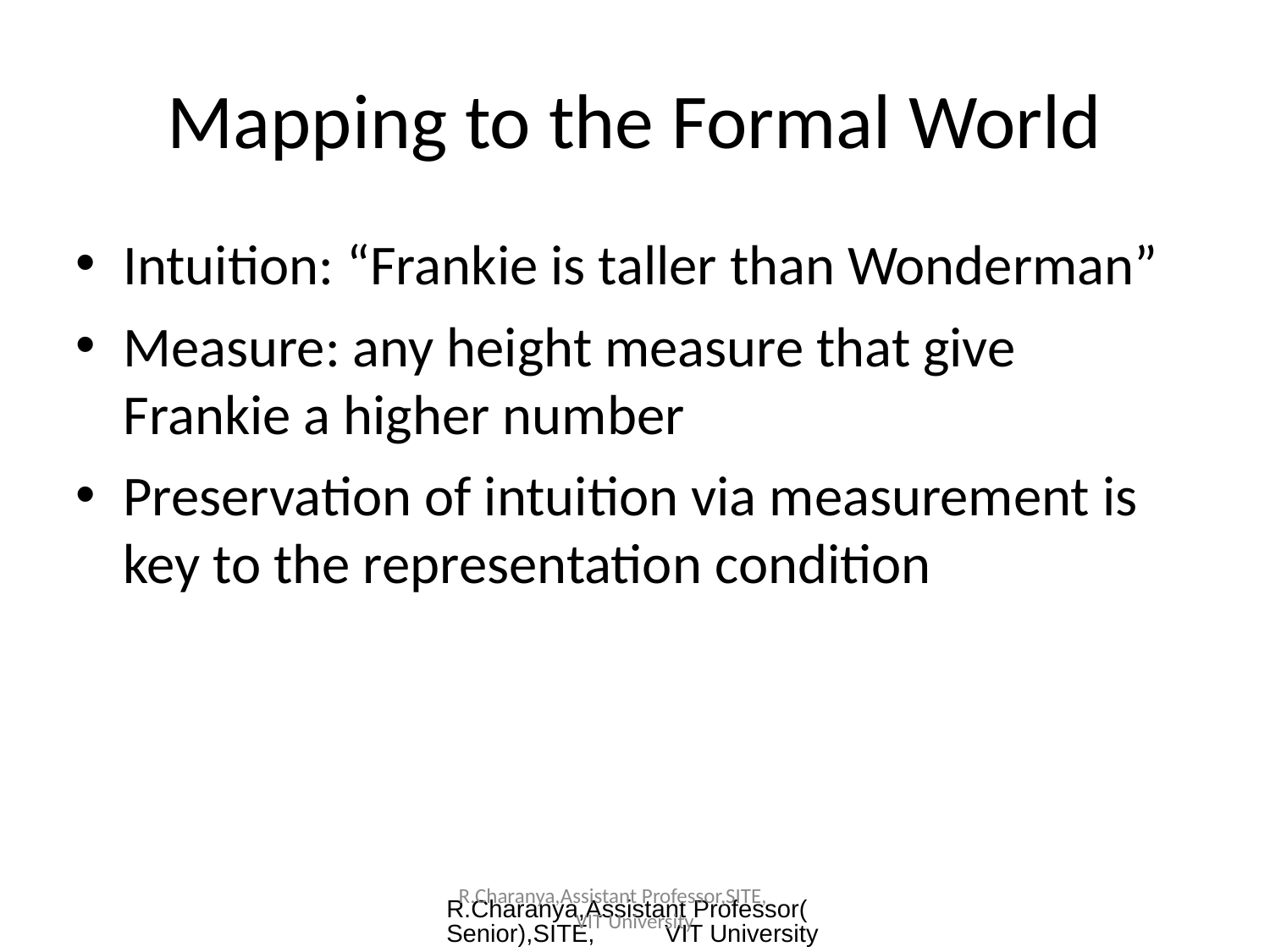

Mapping to the Formal World
Intuition: “Frankie is taller than Wonderman”
Measure: any height measure that give Frankie a higher number
Preservation of intuition via measurement is key to the representation condition
R.Charanya,Assistant Professor(Senior),SITE,          VIT University
R.Charanya,Assistant Professor,SITE,          VIT University